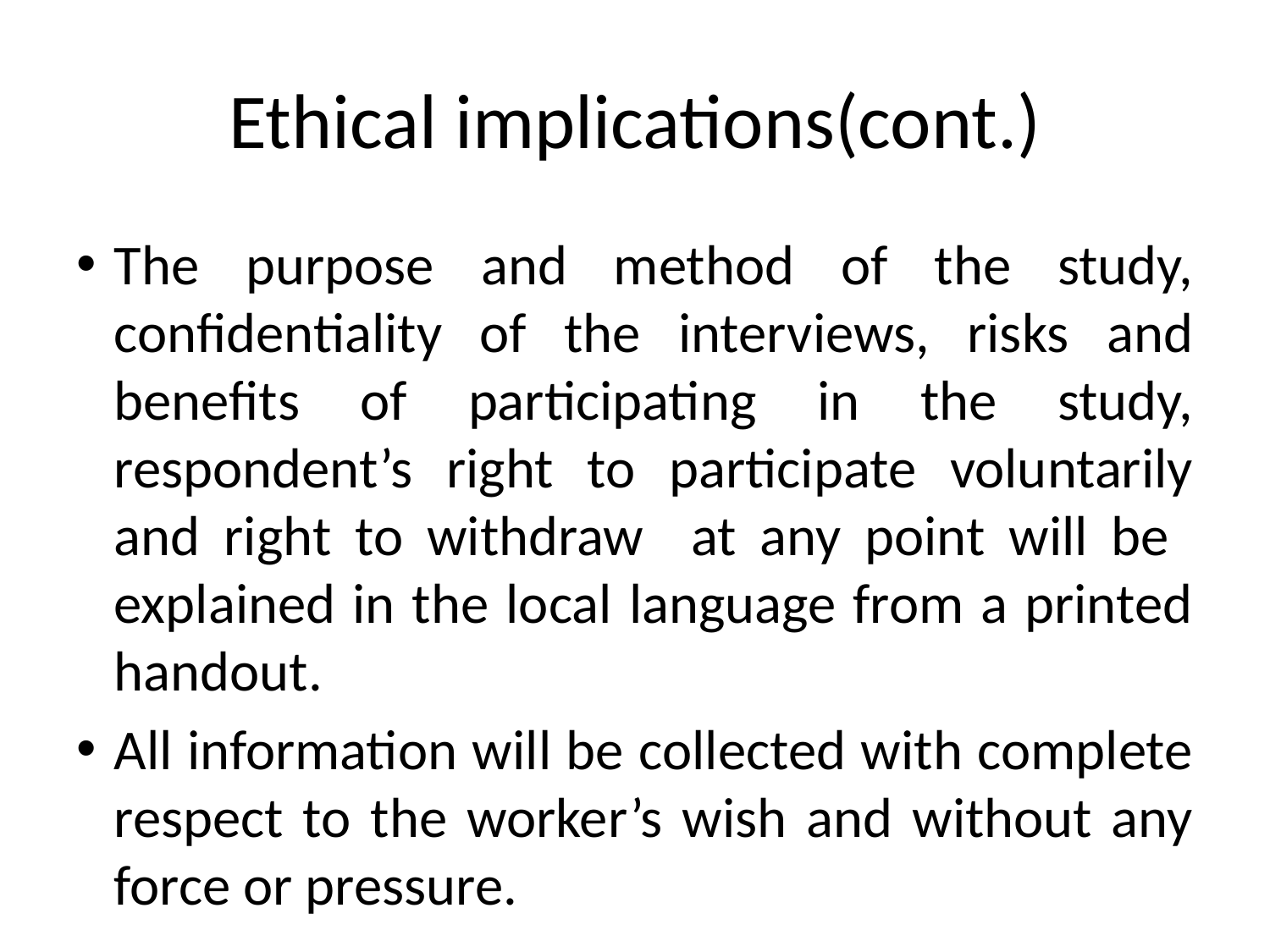

# Ethical implications(cont.)
The purpose and method of the study, confidentiality of the interviews, risks and benefits of participating in the study, respondent’s right to participate voluntarily and right to withdraw  at any point will be  explained in the local language from a printed handout.
All information will be collected with complete respect to the worker’s wish and without any force or pressure.